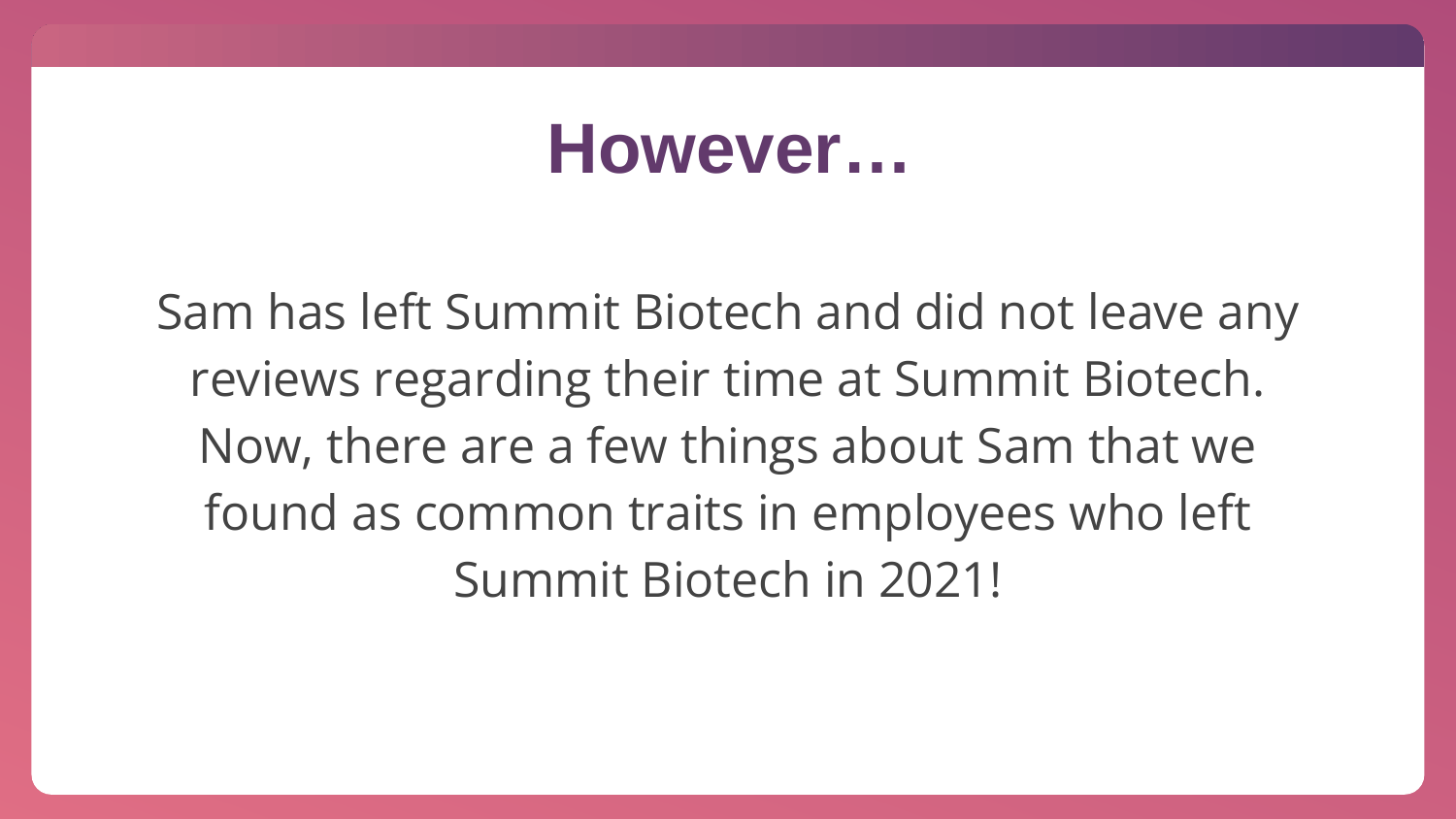

# However…
Sam has left Summit Biotech and did not leave any reviews regarding their time at Summit Biotech. Now, there are a few things about Sam that we found as common traits in employees who left Summit Biotech in 2021!